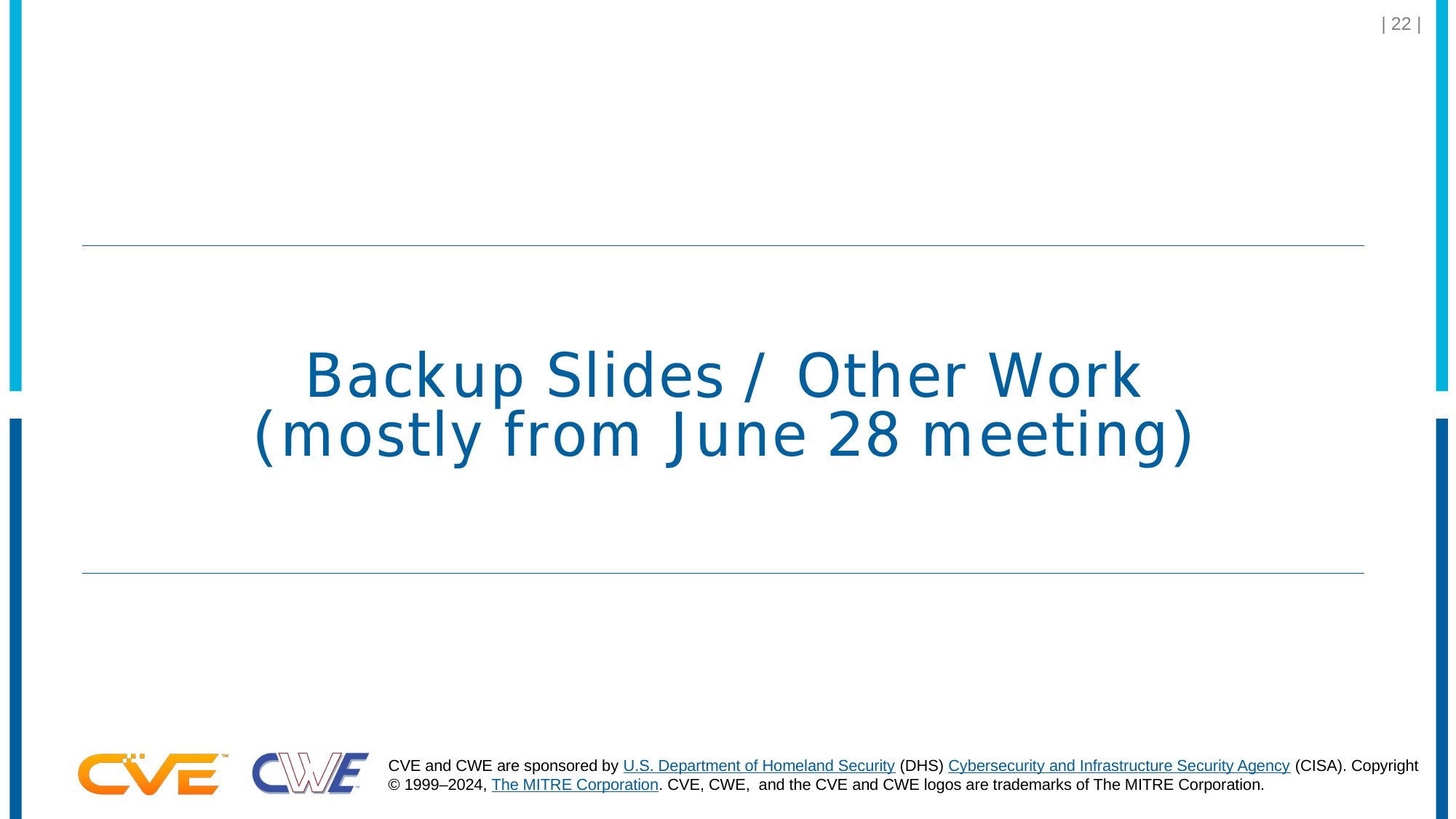

| 22 |
# Backup Slides / Other Work (mostly from June 28 meeting)